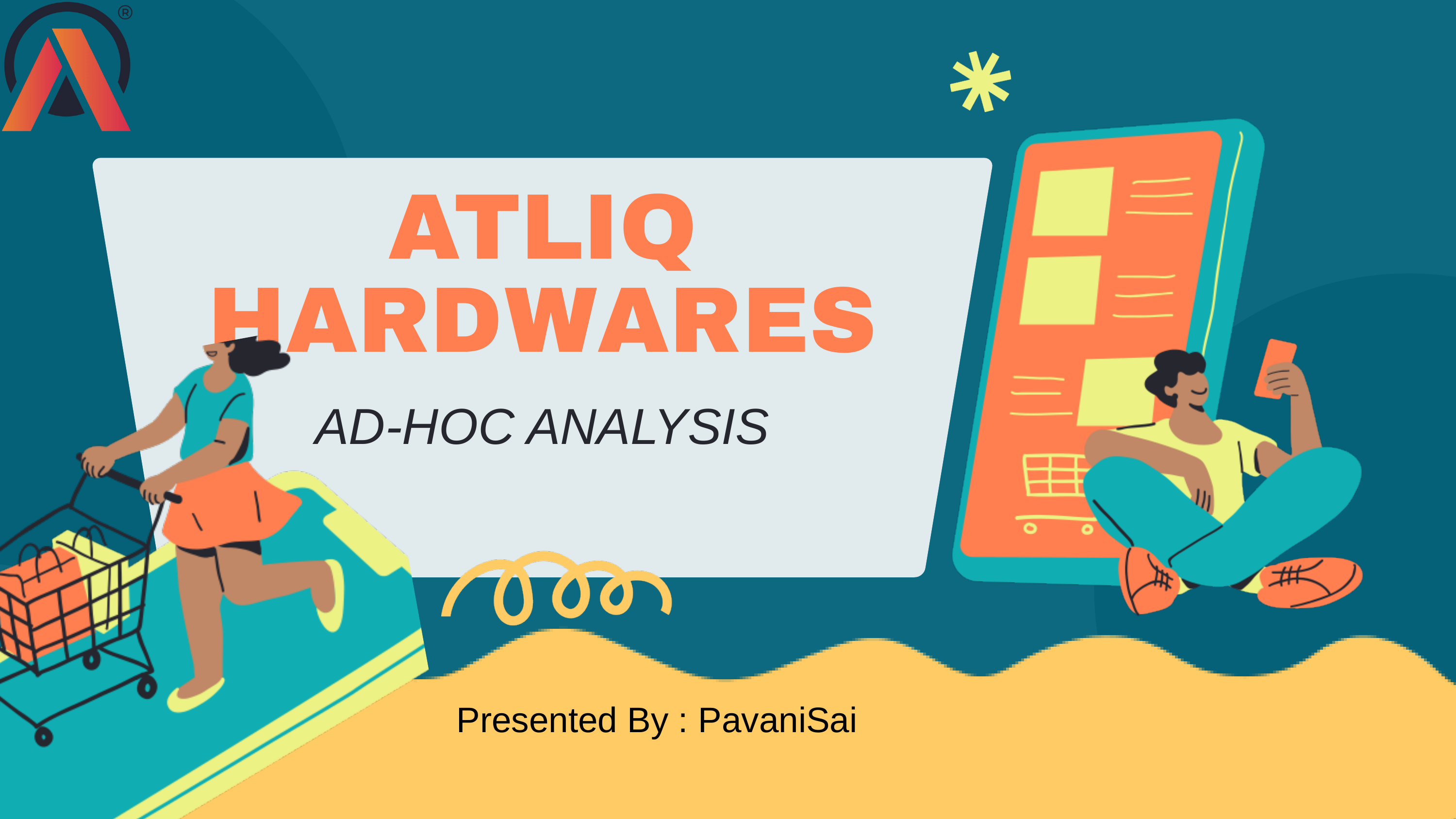

ATLIQ HARDWARES

AD-HOC ANALYSIS

Presented By : PavaniSai